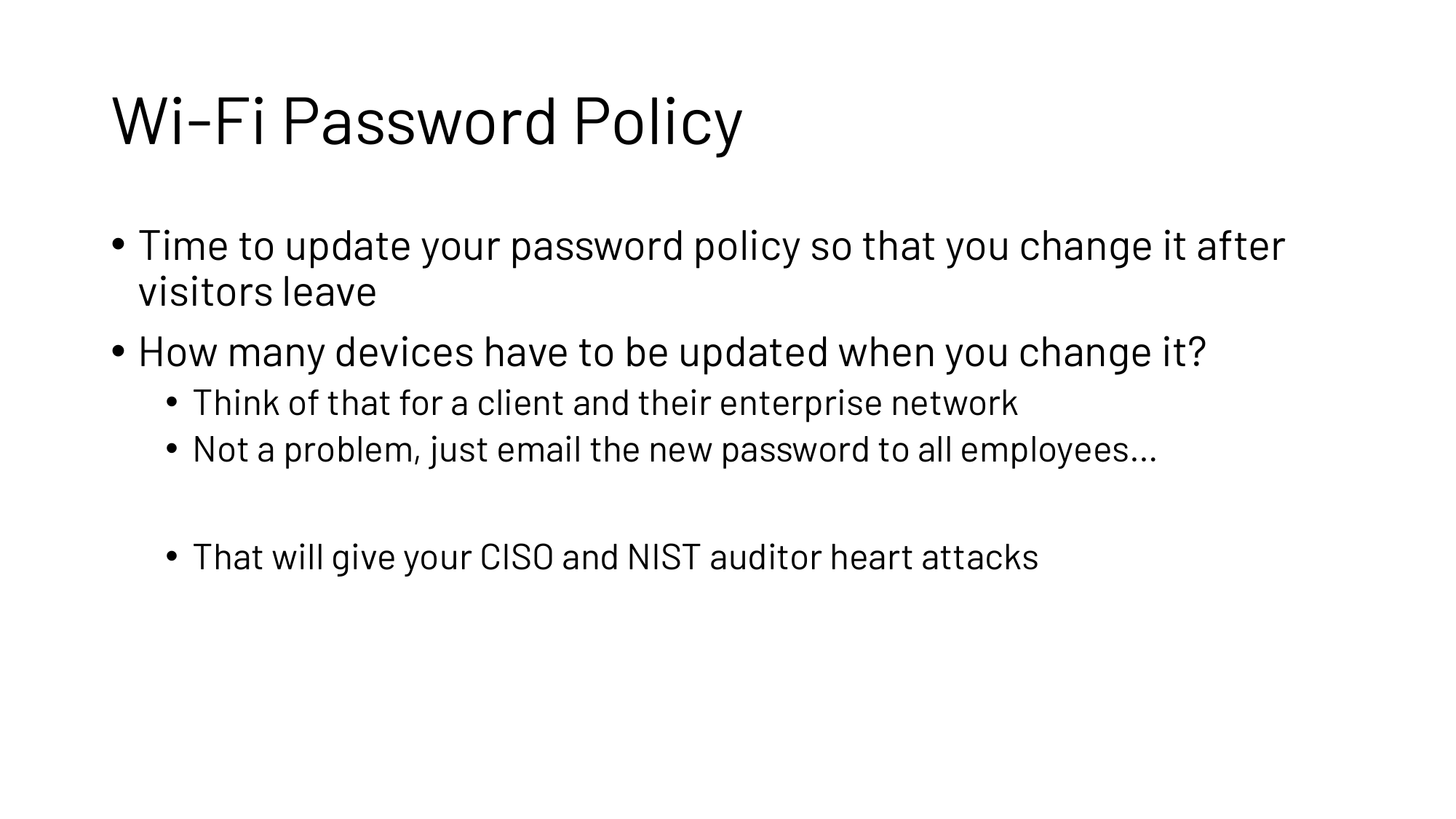

# Wi-Fi Password Policy
Time to update your password policy so that you change it after visitors leave
How many devices have to be updated when you change it?
Think of that for a client and their enterprise network
Not a problem, just email the new password to all employees…

That will give your CISO and NIST auditor heart attacks